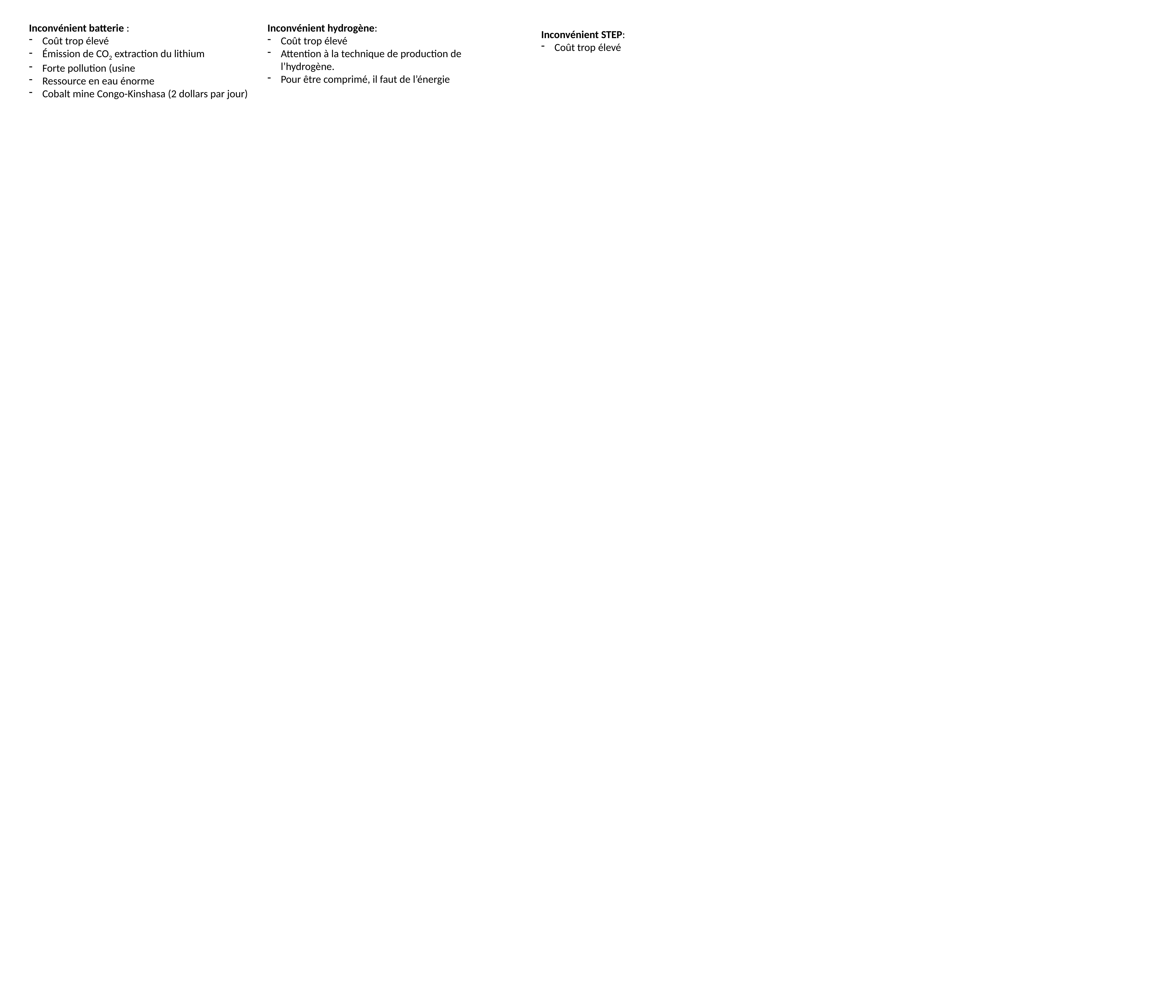

Inconvénient batterie :
Coût trop élevé
Émission de CO2 extraction du lithium
Forte pollution (usine
Ressource en eau énorme
Cobalt mine Congo-Kinshasa (2 dollars par jour)
Inconvénient hydrogène:
Coût trop élevé
Attention à la technique de production de l’hydrogène.
Pour être comprimé, il faut de l’énergie
Inconvénient STEP:
Coût trop élevé